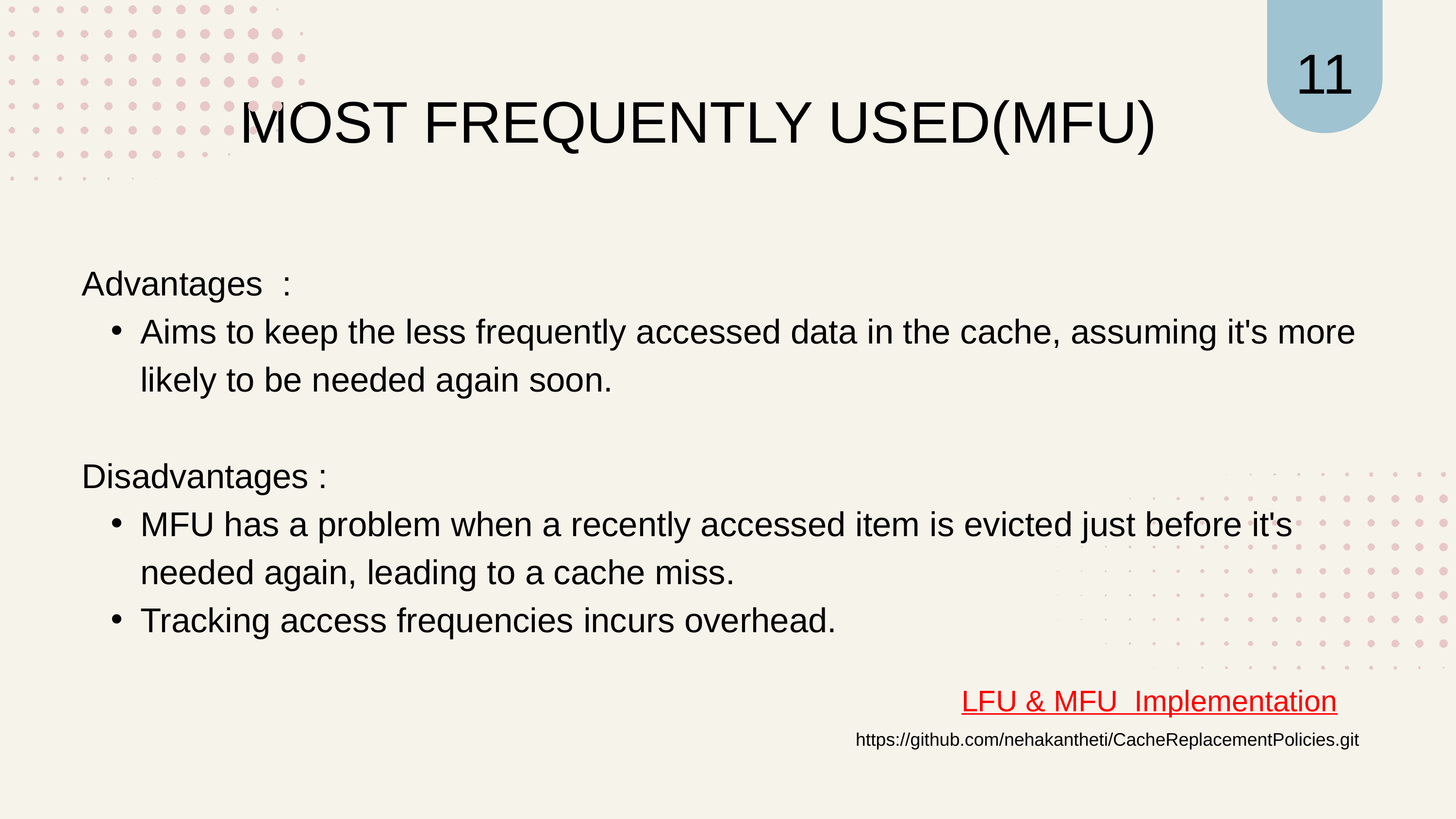

11

MOST FREQUENTLY USED(MFU)
Advantages  :
Aims to keep the less frequently accessed data in the cache, assuming it's more likely to be needed again soon.

Disadvantages :
MFU has a problem when a recently accessed item is evicted just before it's needed again, leading to a cache miss.
Tracking access frequencies incurs overhead.

LFU & MFU  Implementation
https://github.com/nehakantheti/CacheReplacementPolicies.git